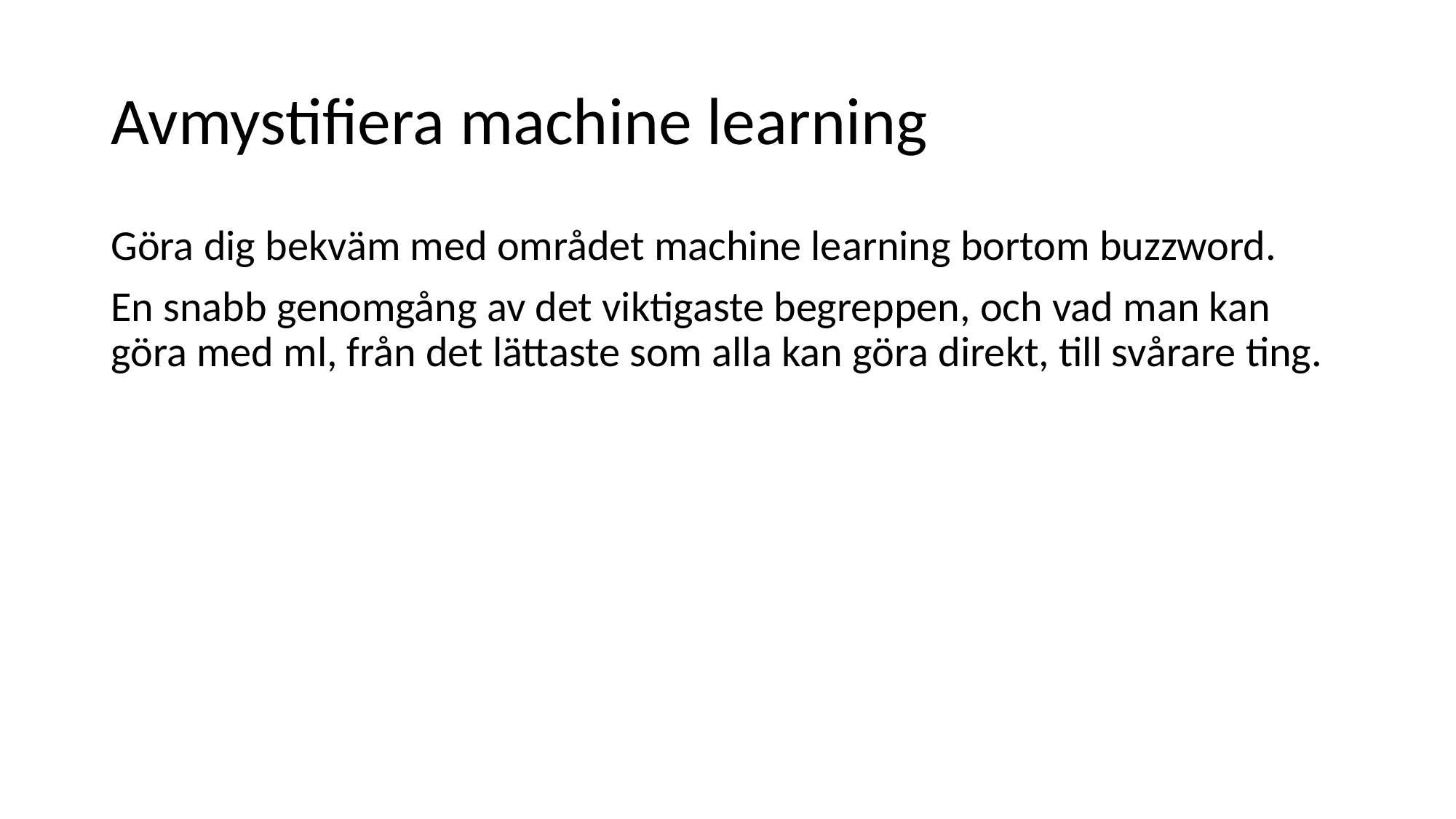

# Avmystifiera machine learning
Göra dig bekväm med området machine learning bortom buzzword.
En snabb genomgång av det viktigaste begreppen, och vad man kan göra med ml, från det lättaste som alla kan göra direkt, till svårare ting.